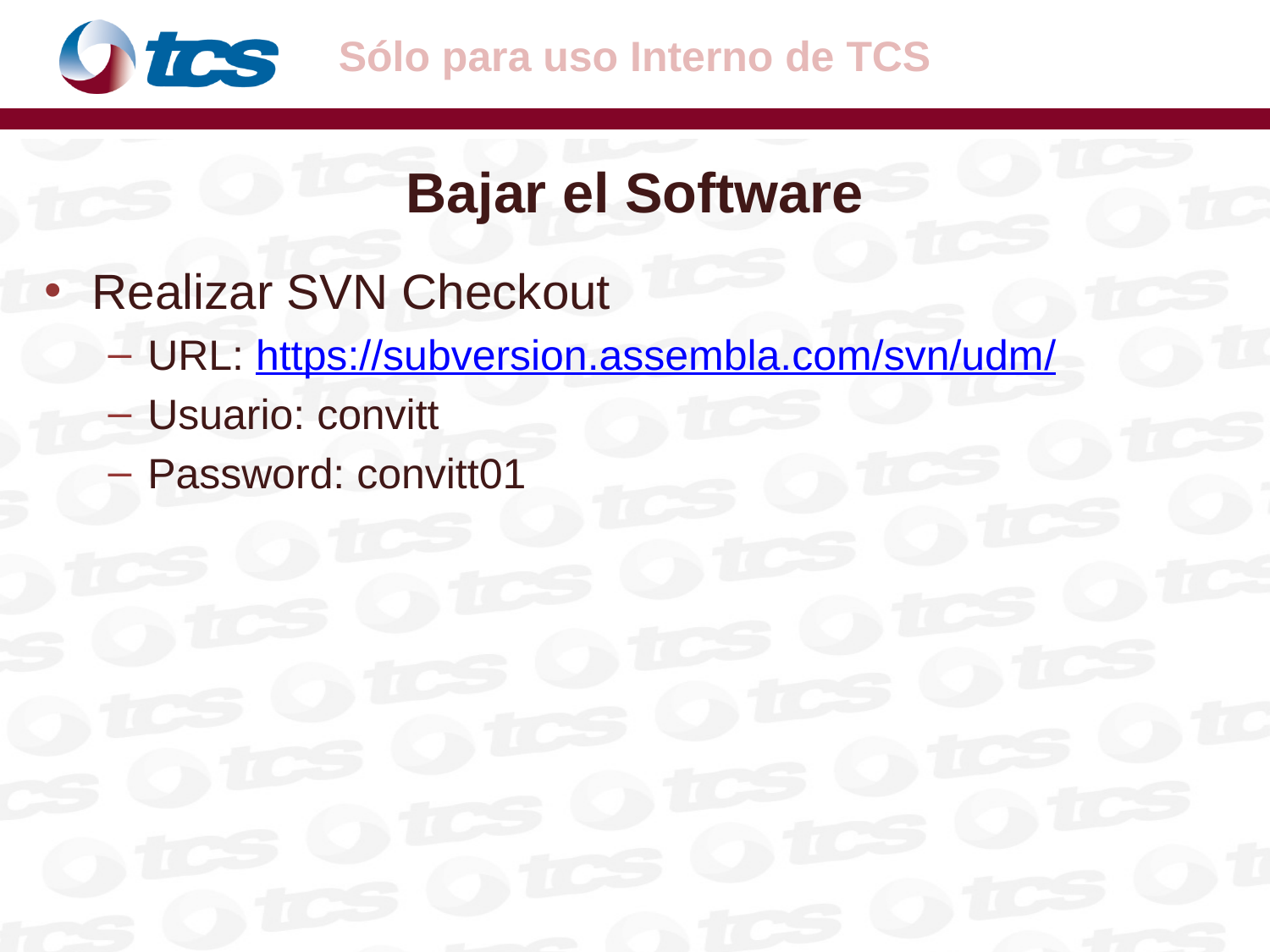

# Bajar el Software
Realizar SVN Checkout
URL: https://subversion.assembla.com/svn/udm/
Usuario: convitt
Password: convitt01